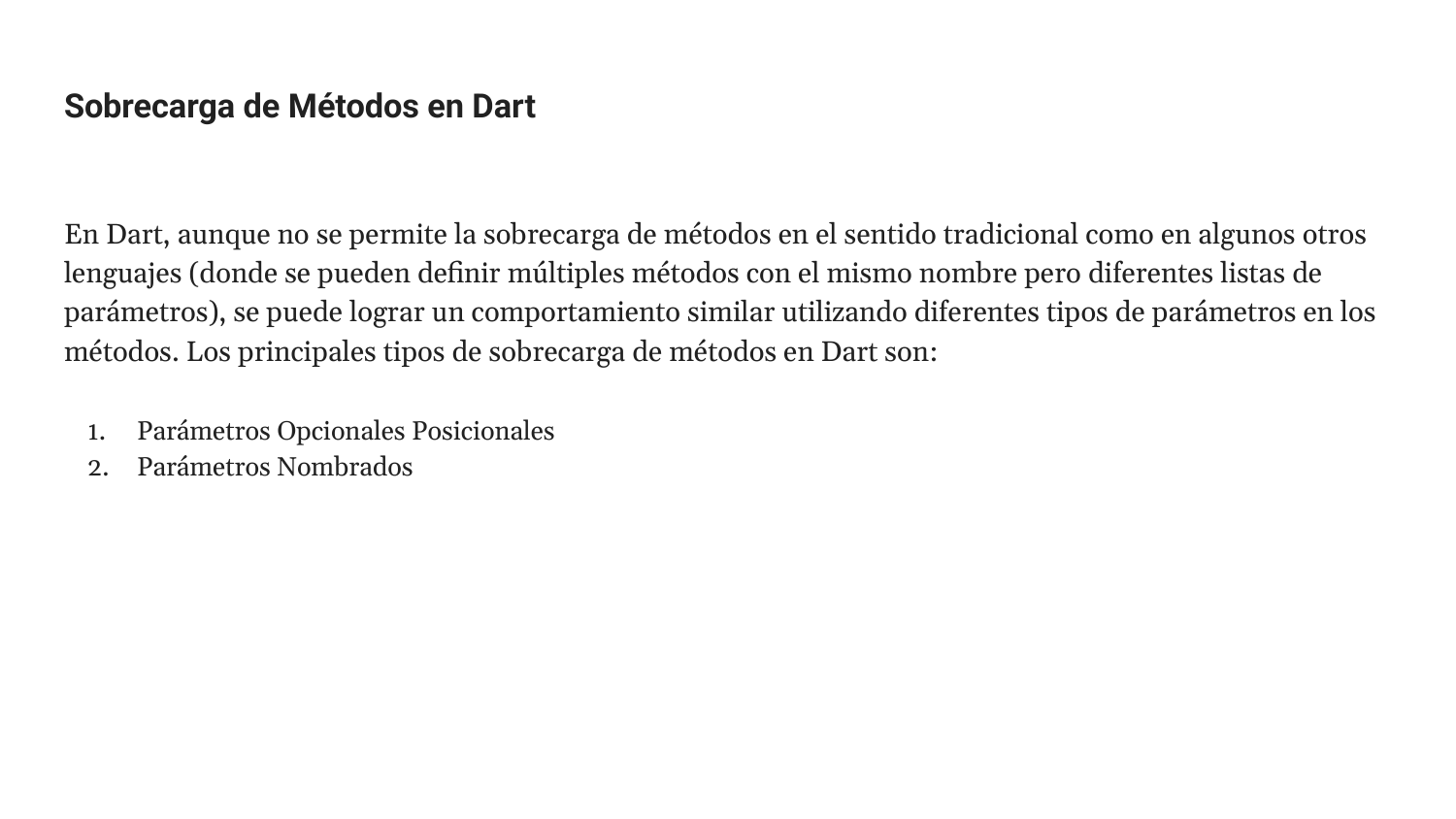

# Sobrecarga de Métodos en Dart

En Dart, aunque no se permite la sobrecarga de métodos en el sentido tradicional como en algunos otros lenguajes (donde se pueden definir múltiples métodos con el mismo nombre pero diferentes listas de parámetros), se puede lograr un comportamiento similar utilizando diferentes tipos de parámetros en los métodos. Los principales tipos de sobrecarga de métodos en Dart son:
Parámetros Opcionales Posicionales
Parámetros Nombrados